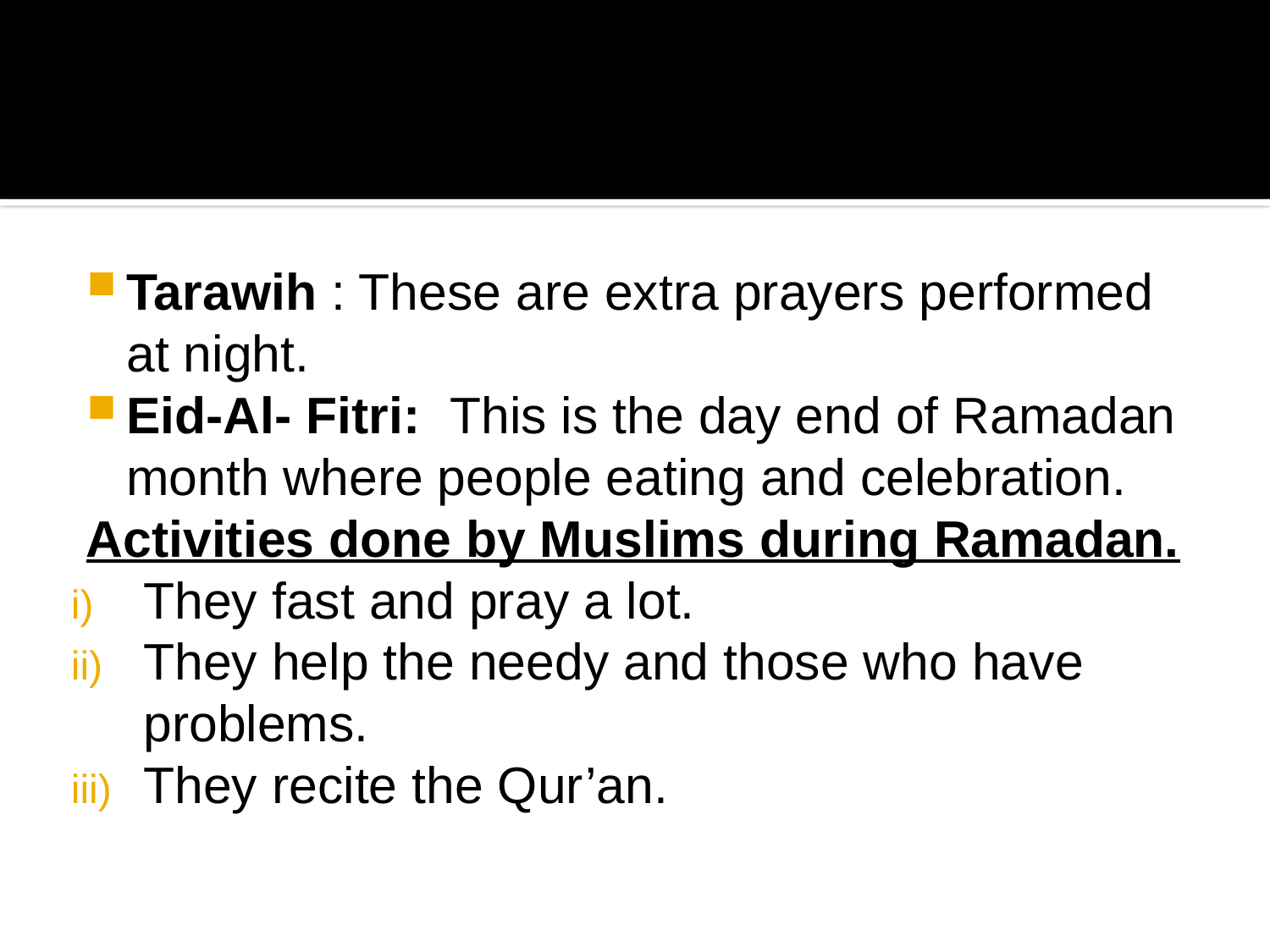

#
Tarawih : These are extra prayers performed at night.
Eid-Al- Fitri:  This is the day end of Ramadan month where people eating and celebration.
Activities done by Muslims during Ramadan.
They fast and pray a lot.
They help the needy and those who have problems.
They recite the Qur’an.